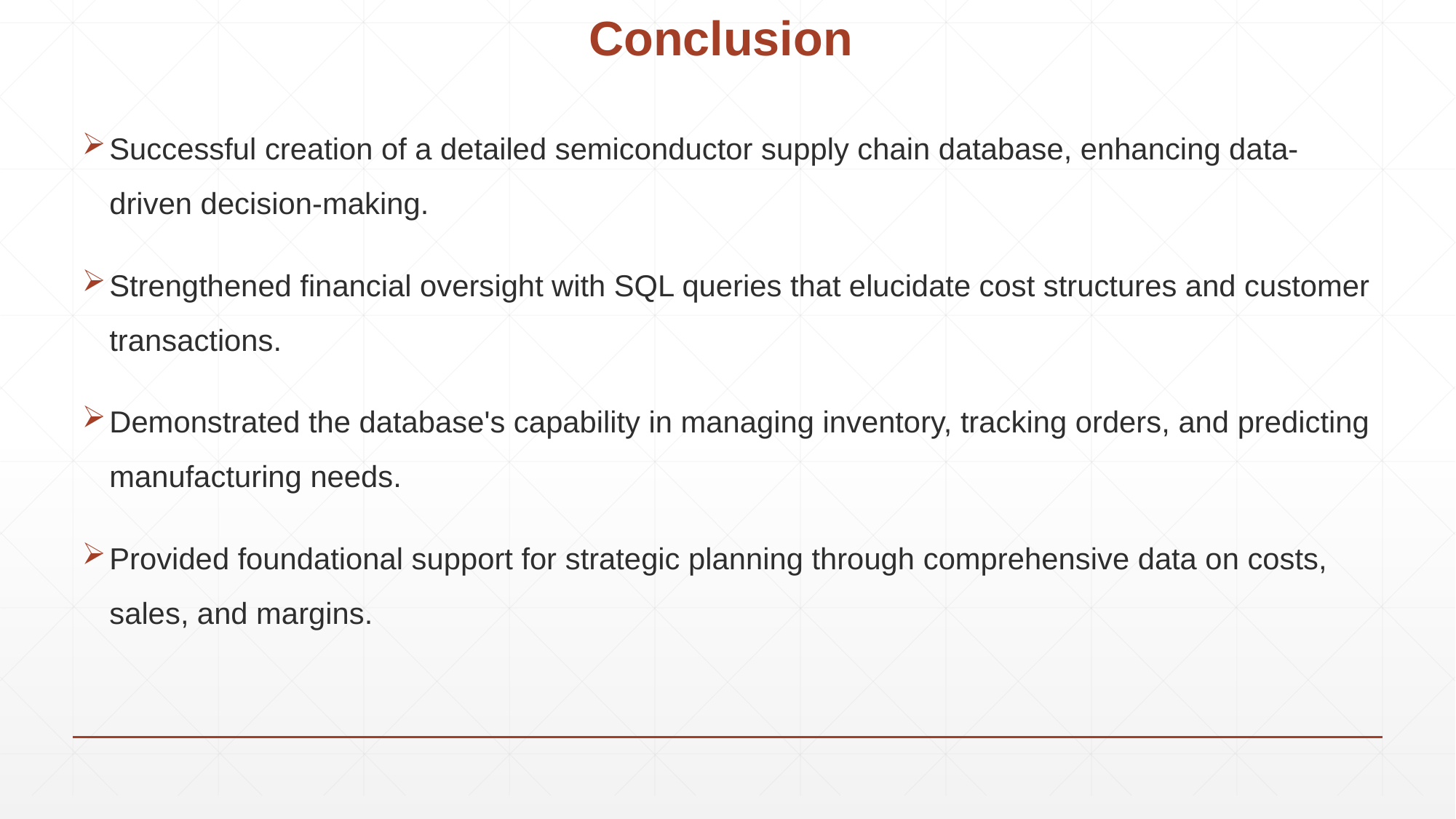

# Conclusion
Successful creation of a detailed semiconductor supply chain database, enhancing data-driven decision-making.
Strengthened financial oversight with SQL queries that elucidate cost structures and customer transactions.
Demonstrated the database's capability in managing inventory, tracking orders, and predicting manufacturing needs.
Provided foundational support for strategic planning through comprehensive data on costs, sales, and margins.